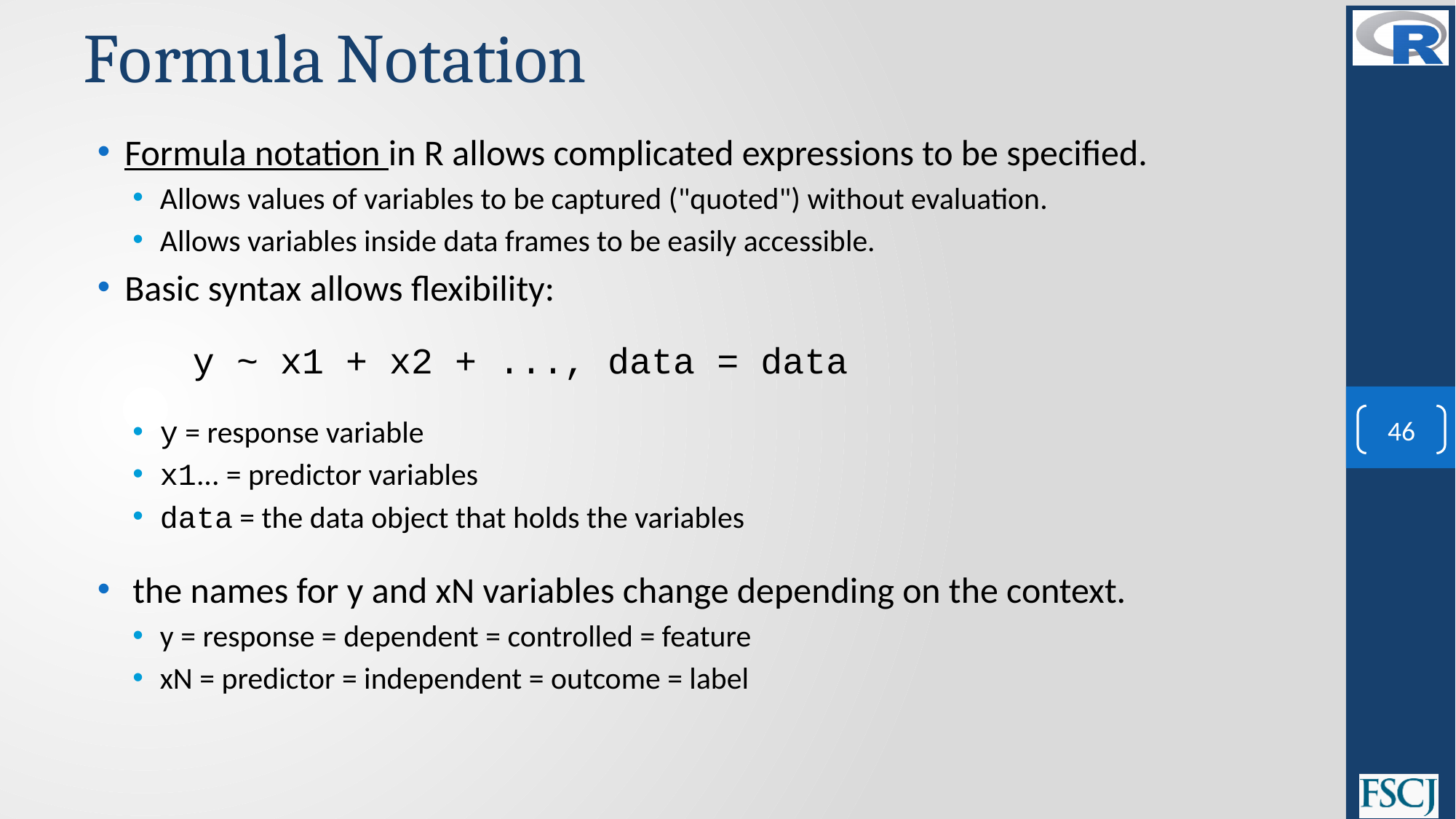

# Formula Notation
Formula notation in R allows complicated expressions to be specified.
Allows values of variables to be captured ("quoted") without evaluation.
Allows variables inside data frames to be easily accessible.
Basic syntax allows flexibility:
y ~ x1 + x2 + ..., data = data

y = response variable
x1... = predictor variables
data = the data object that holds the variables

 the names for y and xN variables change depending on the context.
y = response = dependent = controlled = feature
xN = predictor = independent = outcome = label

46